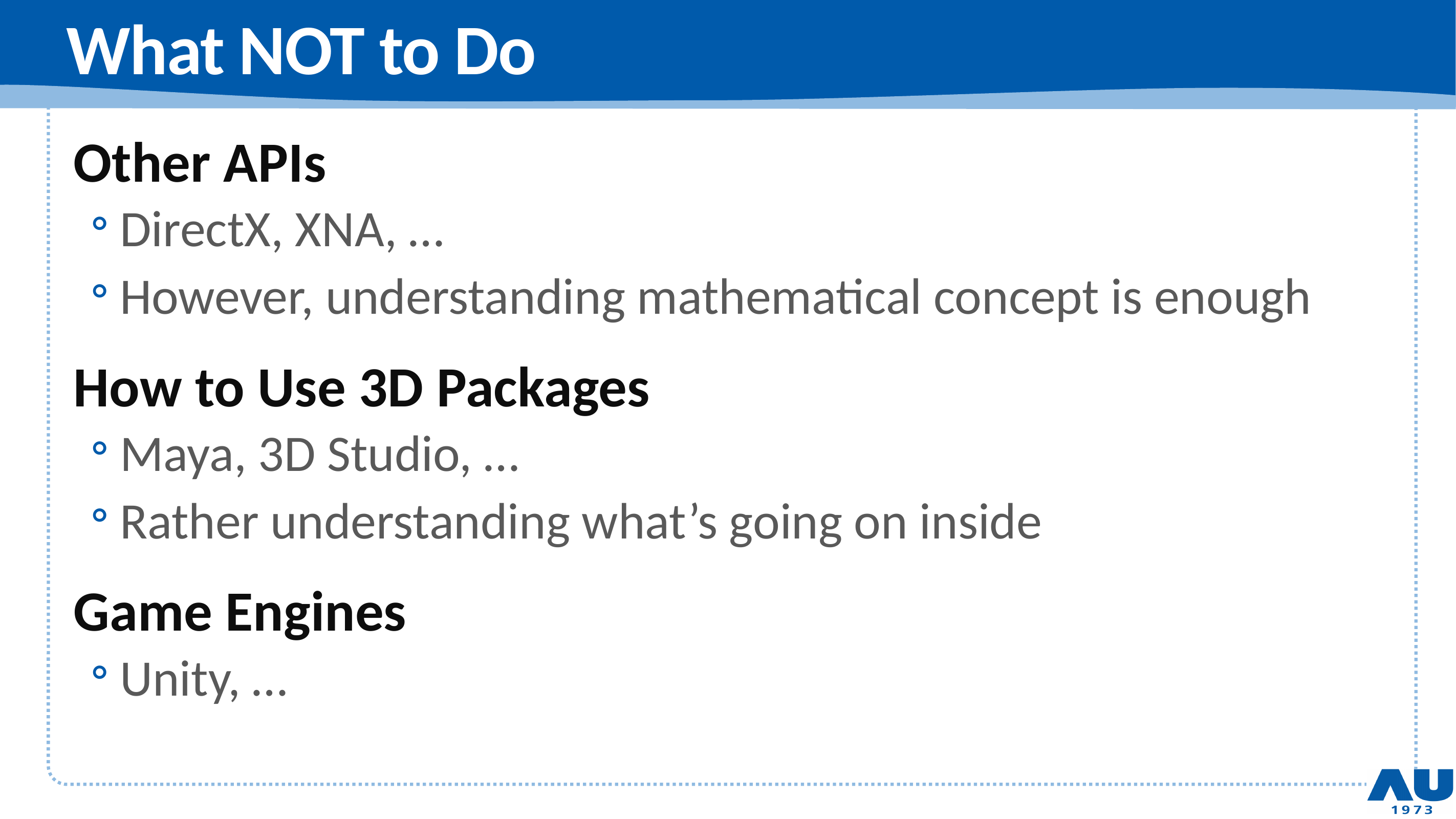

# What NOT to Do
Other APIs
DirectX, XNA, …
However, understanding mathematical concept is enough
How to Use 3D Packages
Maya, 3D Studio, …
Rather understanding what’s going on inside
Game Engines
Unity, …